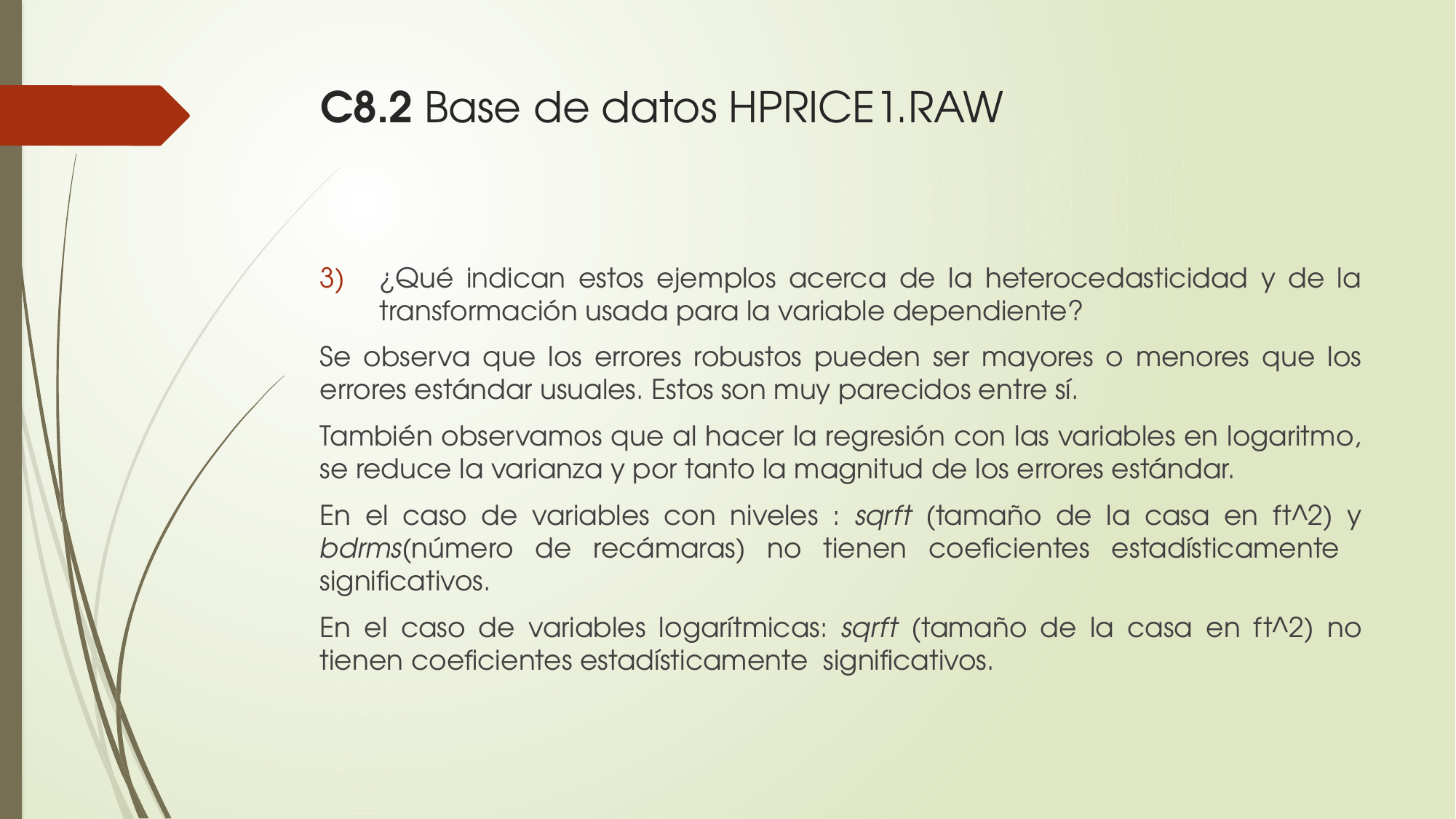

# C8.2 Base de datos HPRICE1.RAW
¿Qué indican estos ejemplos acerca de la heterocedasticidad y de la transformación usada para la variable dependiente?
Se observa que los errores robustos pueden ser mayores o menores que los errores estándar usuales. Estos son muy parecidos entre sí.
También observamos que al hacer la regresión con las variables en logaritmo, se reduce la varianza y por tanto la magnitud de los errores estándar.
En el caso de variables con niveles : sqrft (tamaño de la casa en ft^2) y bdrms(número de recámaras) no tienen coeficientes estadísticamente  significativos.
En el caso de variables logarítmicas: sqrft (tamaño de la casa en ft^2) no tienen coeficientes estadísticamente  significativos.